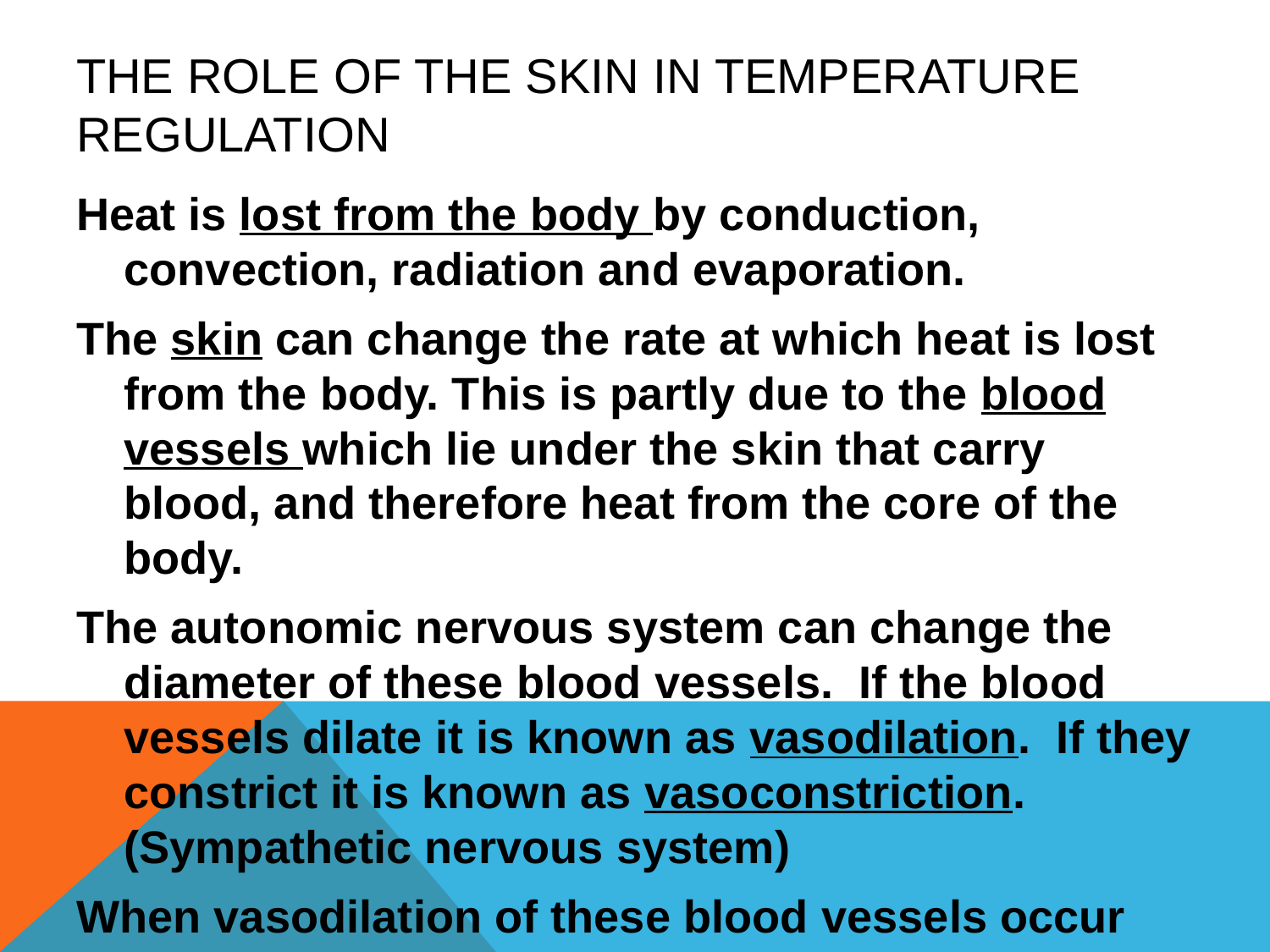

# The role of the skin in temperature regulation
Heat is lost from the body by conduction, convection, radiation and evaporation.
The skin can change the rate at which heat is lost from the body. This is partly due to the blood vessels which lie under the skin that carry blood, and therefore heat from the core of the body.
The autonomic nervous system can change the diameter of these blood vessels.  If the blood vessels dilate it is known as vasodilation.  If they constrict it is known as vasoconstriction. (Sympathetic nervous system)
When vasodilation of these blood vessels occur more blood flows to the surface, carrying more heat to the surface.  (Parasympathetic nervous system)